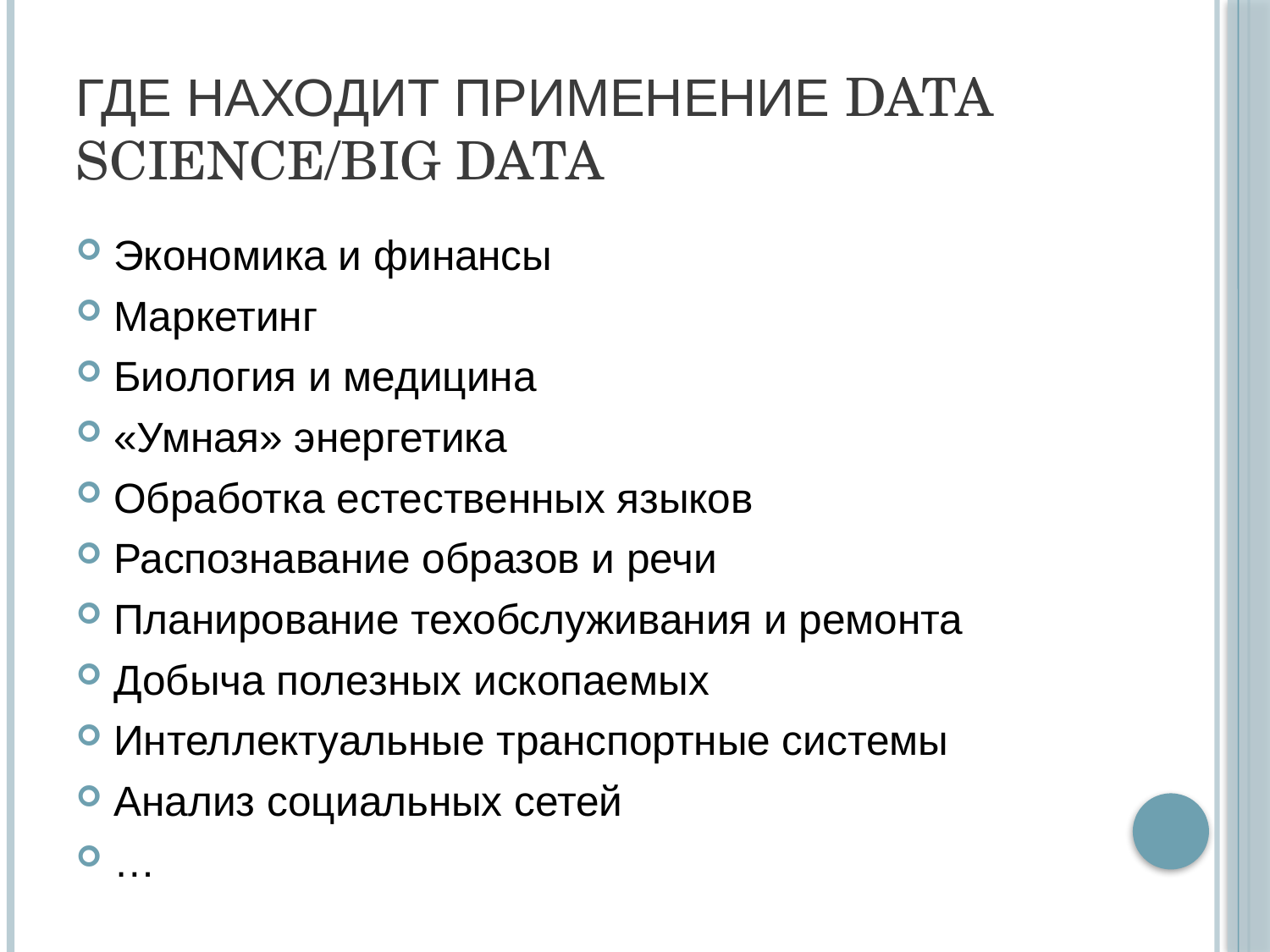

# Где находит применение Data Science/Big Data
Экономика и финансы
Маркетинг
Биология и медицина
«Умная» энергетика
Обработка естественных языков
Распознавание образов и речи
Планирование техобслуживания и ремонта
Добыча полезных ископаемых
Интеллектуальные транспортные системы
Анализ социальных сетей
…